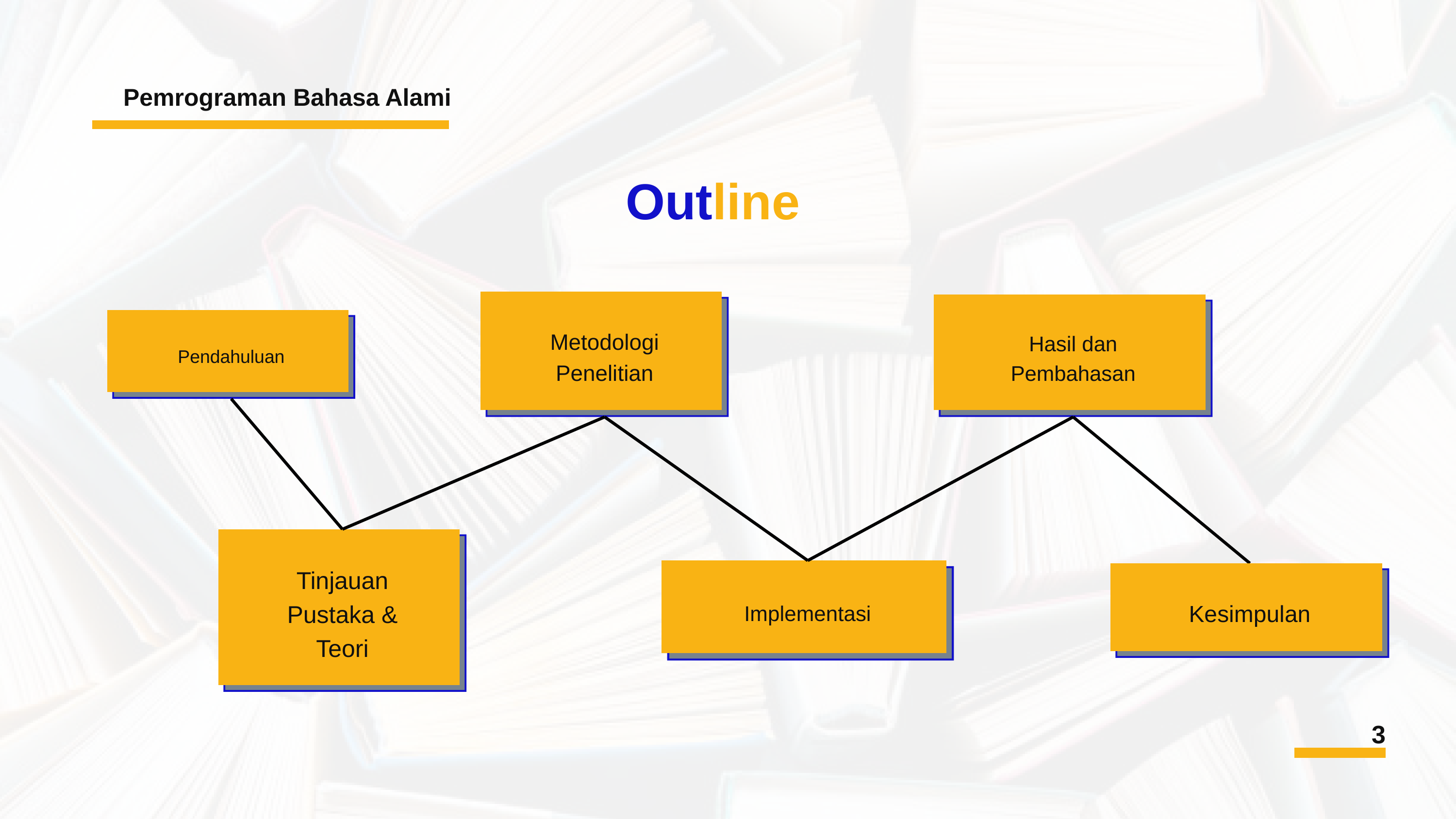

Pemrograman Bahasa Alami

Outline

Metodologi Penelitian

Hasil dan Pembahasan

Pendahuluan

Tinjauan Pustaka & Teori

Implementasi

Kesimpulan
3